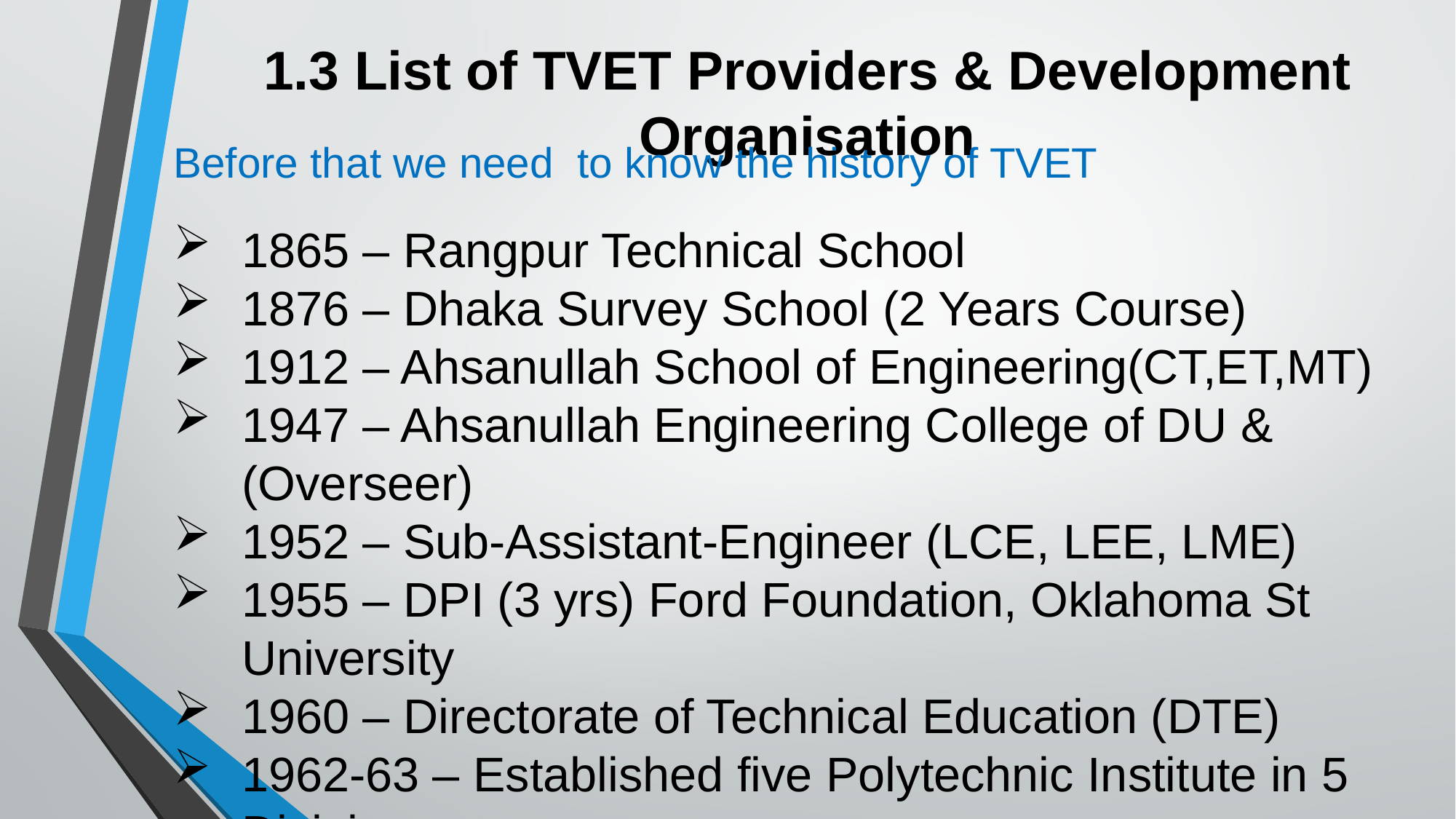

1.3 List of TVET Providers & Development Organisation
Before that we need  to know the history of TVET

1865 – Rangpur Technical School
1876 – Dhaka Survey School (2 Years Course)
1912 – Ahsanullah School of Engineering(CT,ET,MT)
1947 – Ahsanullah Engineering College of DU & (Overseer)
1952 – Sub-Assistant-Engineer (LCE, LEE, LME)
1955 – DPI (3 yrs) Ford Foundation, Oklahoma St University
1960 – Directorate of Technical Education (DTE)
1962-63 – Established five Polytechnic Institute in 5 Division
2008 – BKTTC ( 1942 – Mirpur Technical Training Center)